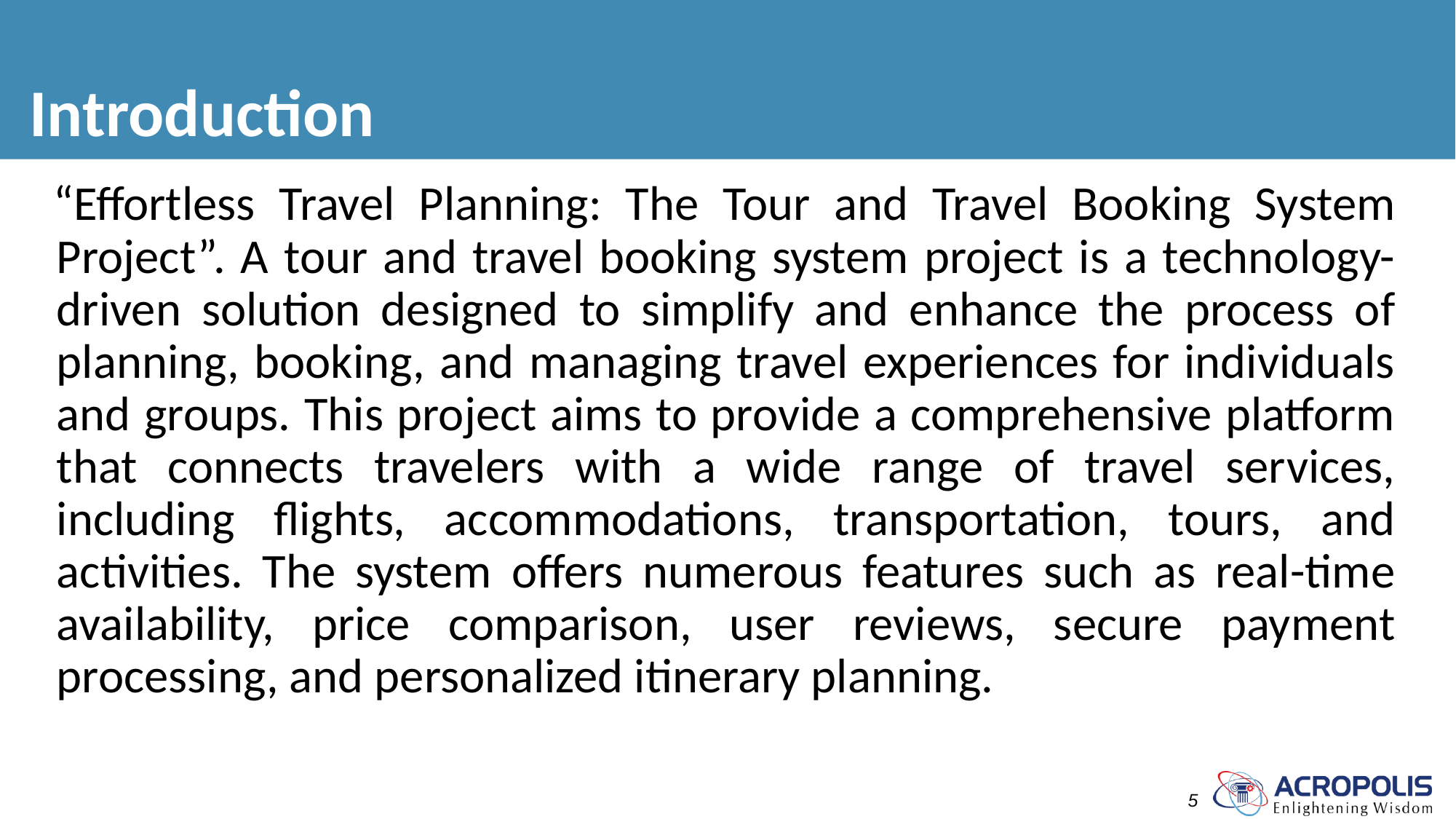

# Introduction
“Effortless Travel Planning: The Tour and Travel Booking System Project”. A tour and travel booking system project is a technology-driven solution designed to simplify and enhance the process of planning, booking, and managing travel experiences for individuals and groups. This project aims to provide a comprehensive platform that connects travelers with a wide range of travel services, including flights, accommodations, transportation, tours, and activities. The system offers numerous features such as real-time availability, price comparison, user reviews, secure payment processing, and personalized itinerary planning.

5